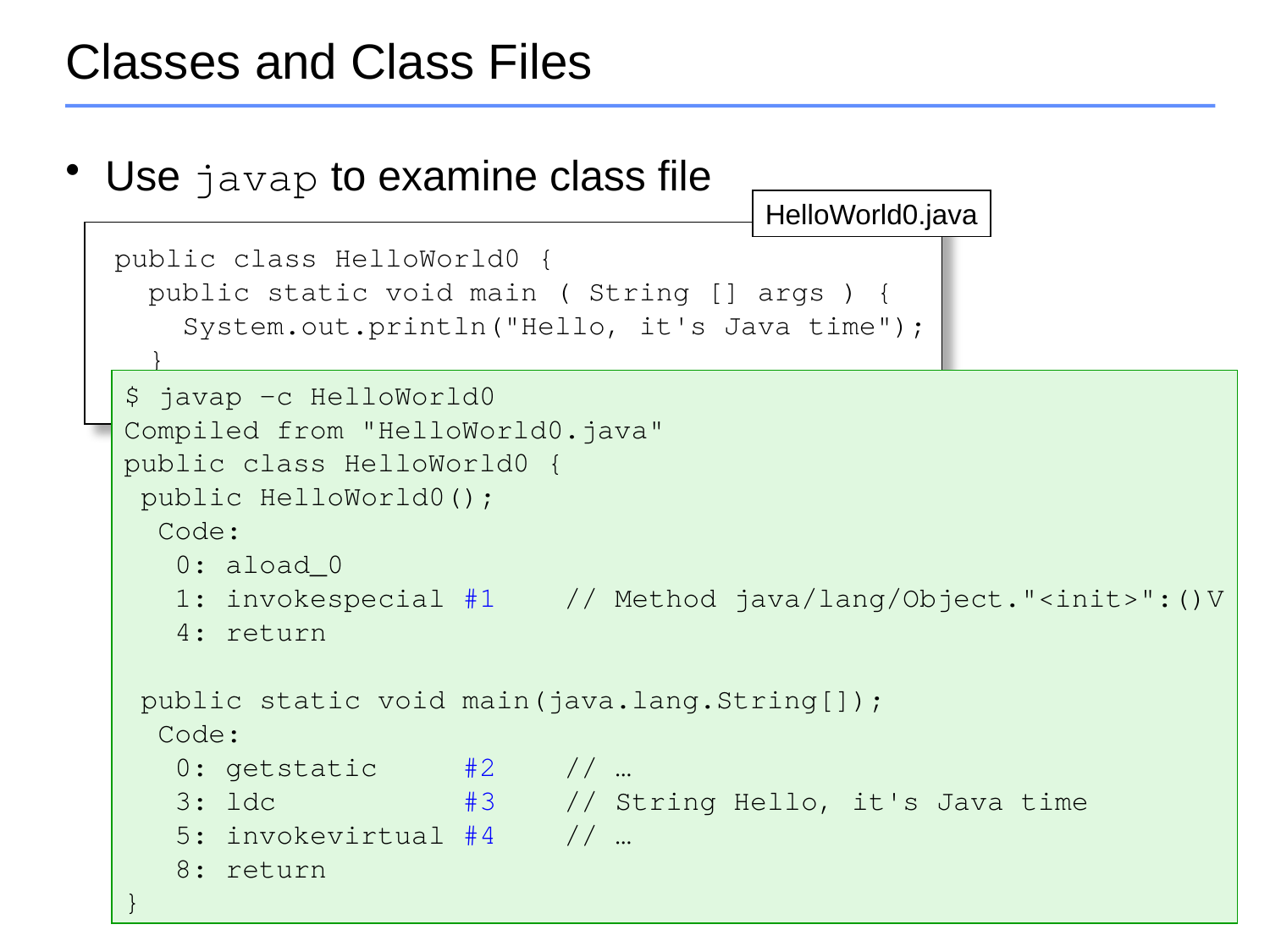

# Classes and Class Files
Use javap to examine class file
HelloWorld0.java
public class HelloWorld0 {
  public static void main ( String [] args ) {
    System.out.println("Hello, it's Java time");
  }
}
$ javap -c HelloWorld0
Compiled from "HelloWorld0.java"
public class HelloWorld0 {
 public HelloWorld0();
  Code:
   0: aload_0
   1: invokespecial #1    // Method java/lang/Object."<init>":()V
   4: return

 public static void main(java.lang.String[]);
  Code:
   0: getstatic     #2    // …
   3: ldc           #3    // String Hello, it's Java time
   5: invokevirtual #4    // …
   8: return
}